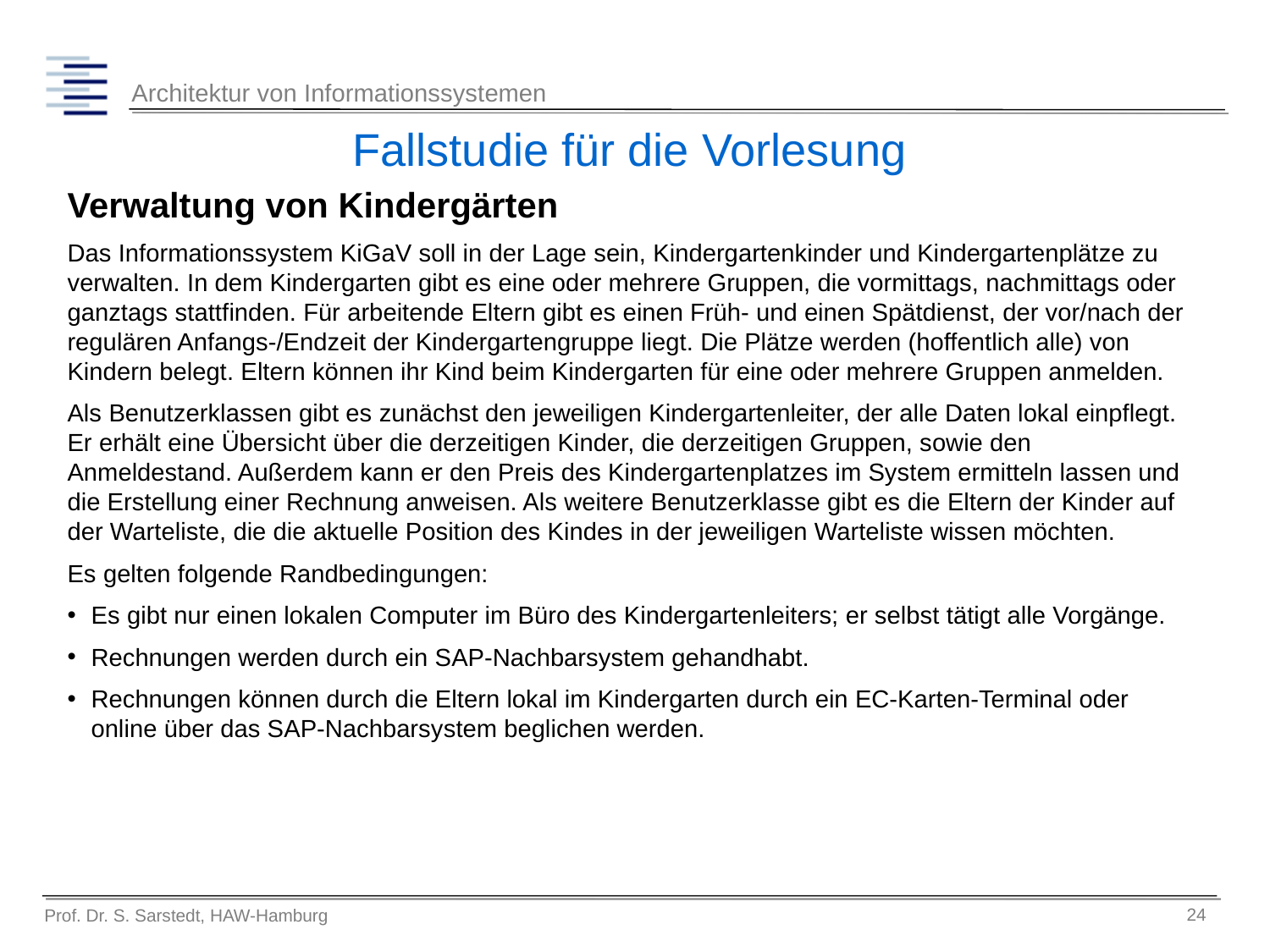

# Fallstudie für die Vorlesung
Verwaltung von Kindergärten
Das Informationssystem KiGaV soll in der Lage sein, Kindergartenkinder und Kindergartenplätze zu verwalten. In dem Kindergarten gibt es eine oder mehrere Gruppen, die vormittags, nachmittags oder ganztags stattfinden. Für arbeitende Eltern gibt es einen Früh- und einen Spätdienst, der vor/nach der regulären Anfangs-/Endzeit der Kindergartengruppe liegt. Die Plätze werden (hoffentlich alle) von Kindern belegt. Eltern können ihr Kind beim Kindergarten für eine oder mehrere Gruppen anmelden.
Als Benutzerklassen gibt es zunächst den jeweiligen Kindergartenleiter, der alle Daten lokal einpflegt. Er erhält eine Übersicht über die derzeitigen Kinder, die derzeitigen Gruppen, sowie den Anmeldestand. Außerdem kann er den Preis des Kindergartenplatzes im System ermitteln lassen und die Erstellung einer Rechnung anweisen. Als weitere Benutzerklasse gibt es die Eltern der Kinder auf der Warteliste, die die aktuelle Position des Kindes in der jeweiligen Warteliste wissen möchten.
Es gelten folgende Randbedingungen:
Es gibt nur einen lokalen Computer im Büro des Kindergartenleiters; er selbst tätigt alle Vorgänge.
Rechnungen werden durch ein SAP-Nachbarsystem gehandhabt.
Rechnungen können durch die Eltern lokal im Kindergarten durch ein EC-Karten-Terminal oder online über das SAP-Nachbarsystem beglichen werden.